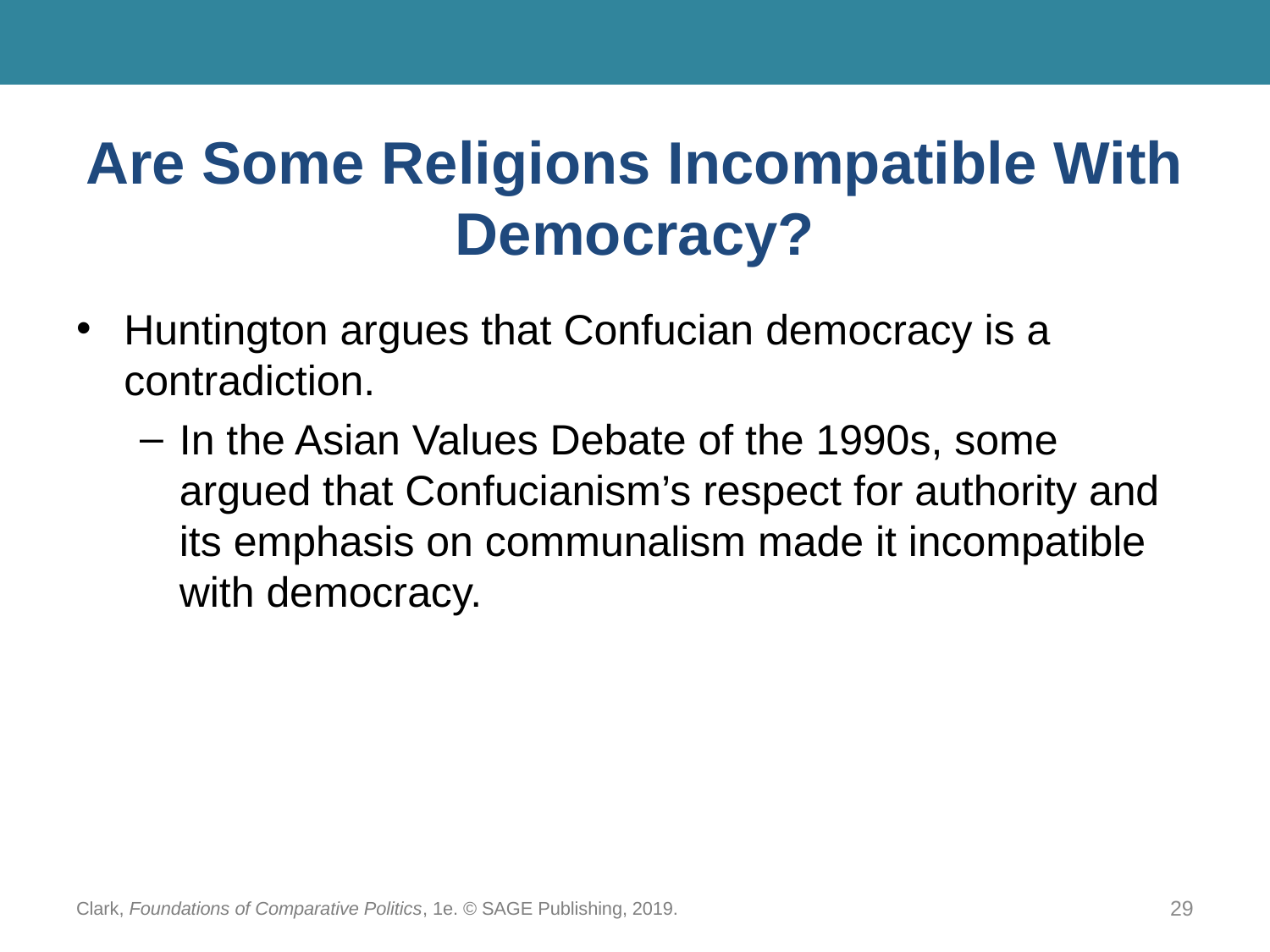

# Are Some Religions Incompatible With Democracy?
Huntington argues that Confucian democracy is a contradiction.
In the Asian Values Debate of the 1990s, some argued that Confucianism’s respect for authority and its emphasis on communalism made it incompatible with democracy.
Clark, Foundations of Comparative Politics, 1e. © SAGE Publishing, 2019.
29